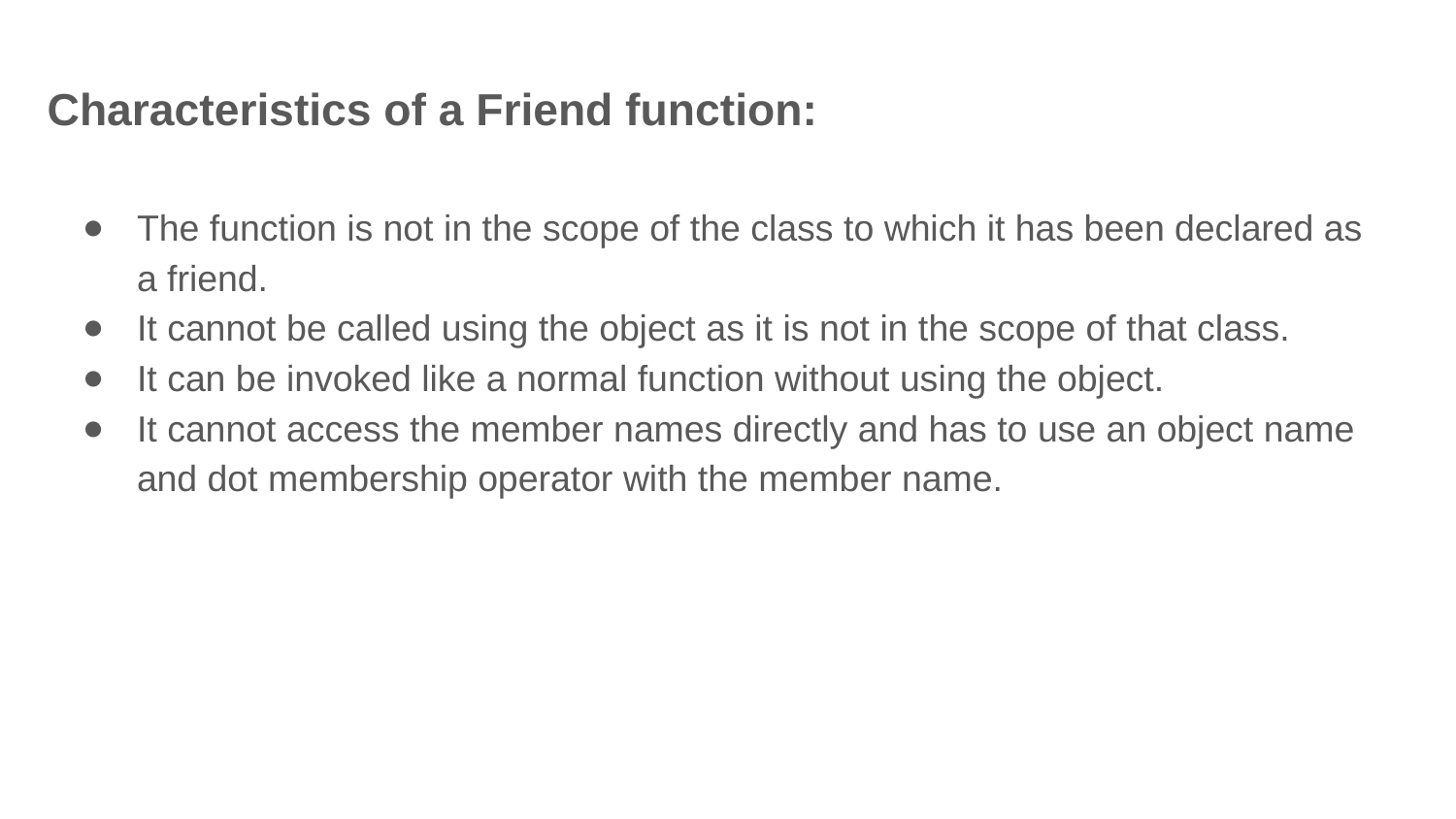

# Characteristics of a Friend function:
The function is not in the scope of the class to which it has been declared as a friend.
It cannot be called using the object as it is not in the scope of that class.
It can be invoked like a normal function without using the object.
It cannot access the member names directly and has to use an object name and dot membership operator with the member name.